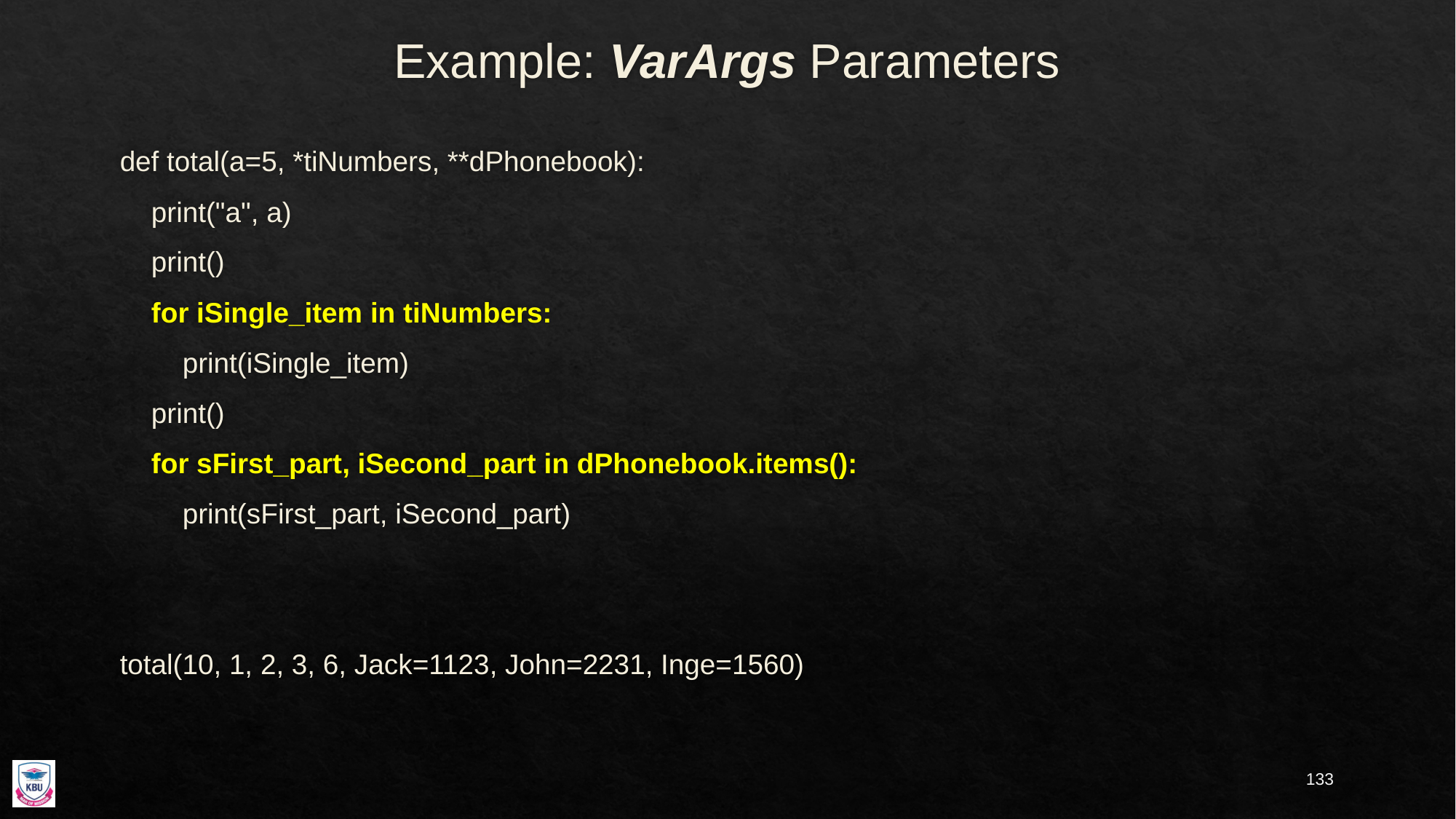

# Example: VarArgs Parameters
def total(a=5, *tiNumbers, **dPhonebook):
    print("a", a)
    print()
    for iSingle_item in tiNumbers:
        print(iSingle_item)
    print()
    for sFirst_part, iSecond_part in dPhonebook.items():
        print(sFirst_part, iSecond_part)

total(10, 1, 2, 3, 6, Jack=1123, John=2231, Inge=1560)
133